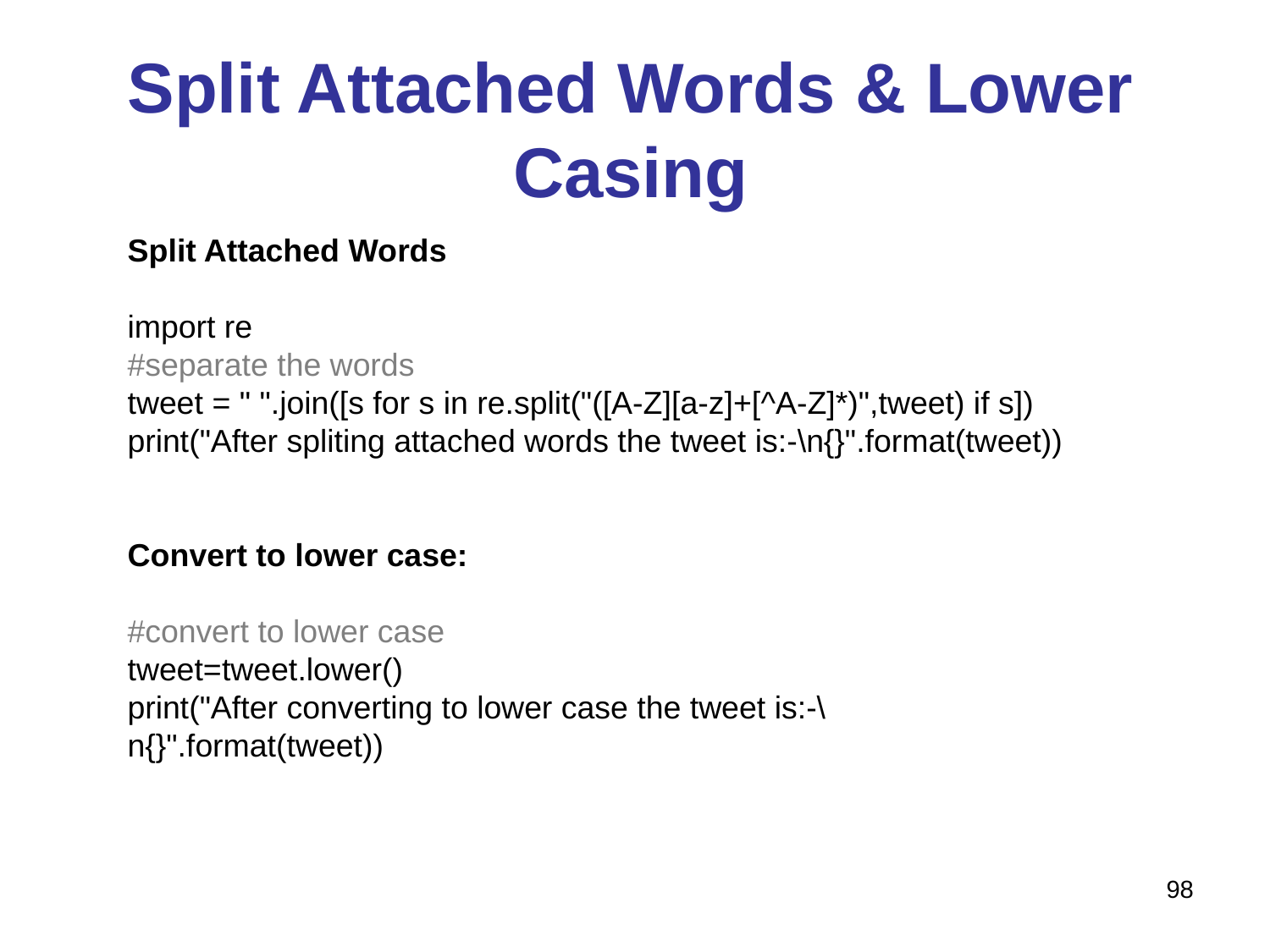

# Split Attached Words & Lower Casing

Split Attached Words

import re
#separate the words
tweet = " ".join([s for s in re.split("([A-Z][a-z]+[^A-Z]*)",tweet) if s])
print("After spliting attached words the tweet is:-\n{}".format(tweet))

Convert to lower case:

#convert to lower case
tweet=tweet.lower()
print("After converting to lower case the tweet is:-\n{}".format(tweet))

98